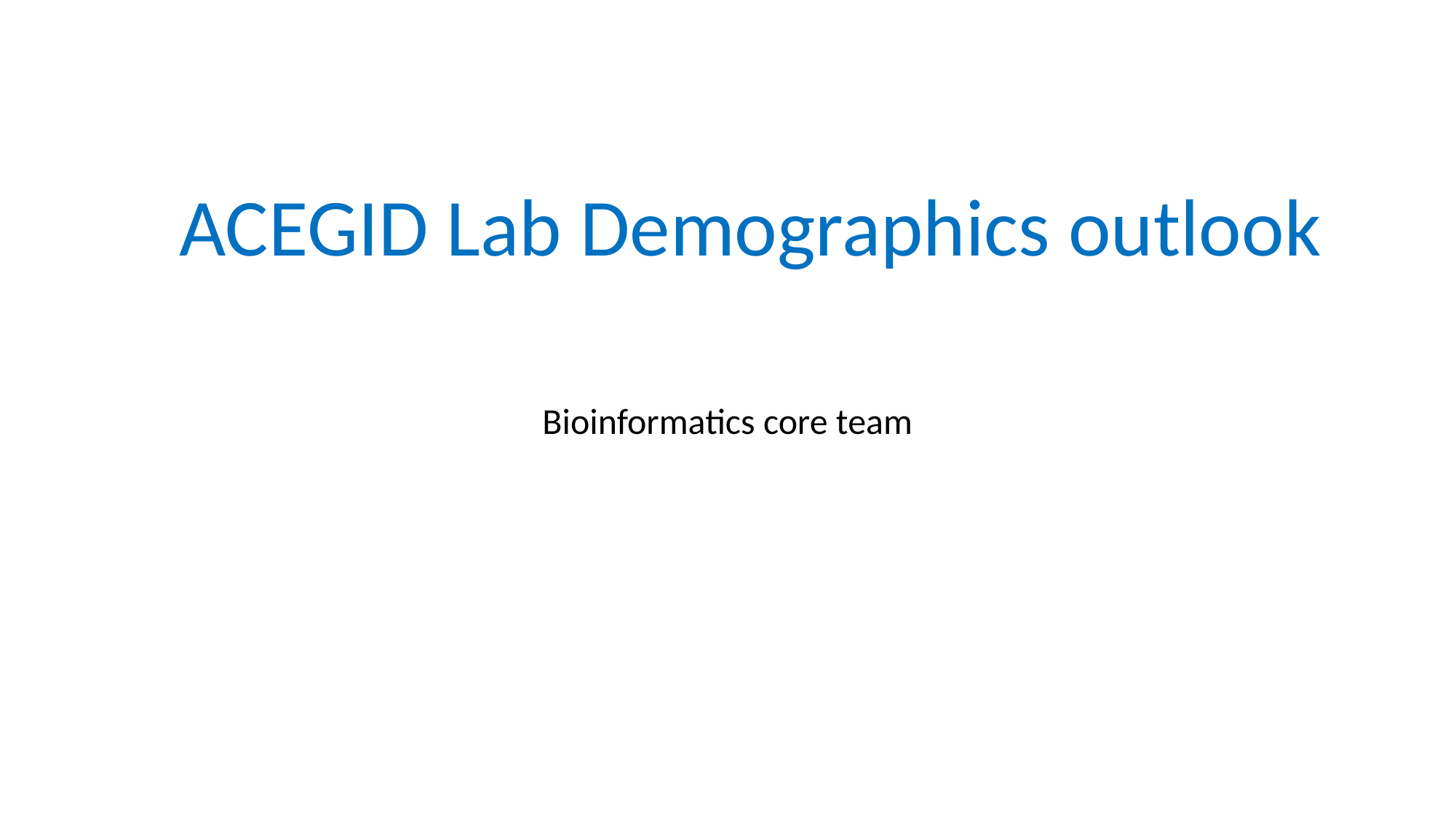

# ACEGID Lab Demographics outlook
Bioinformatics core team